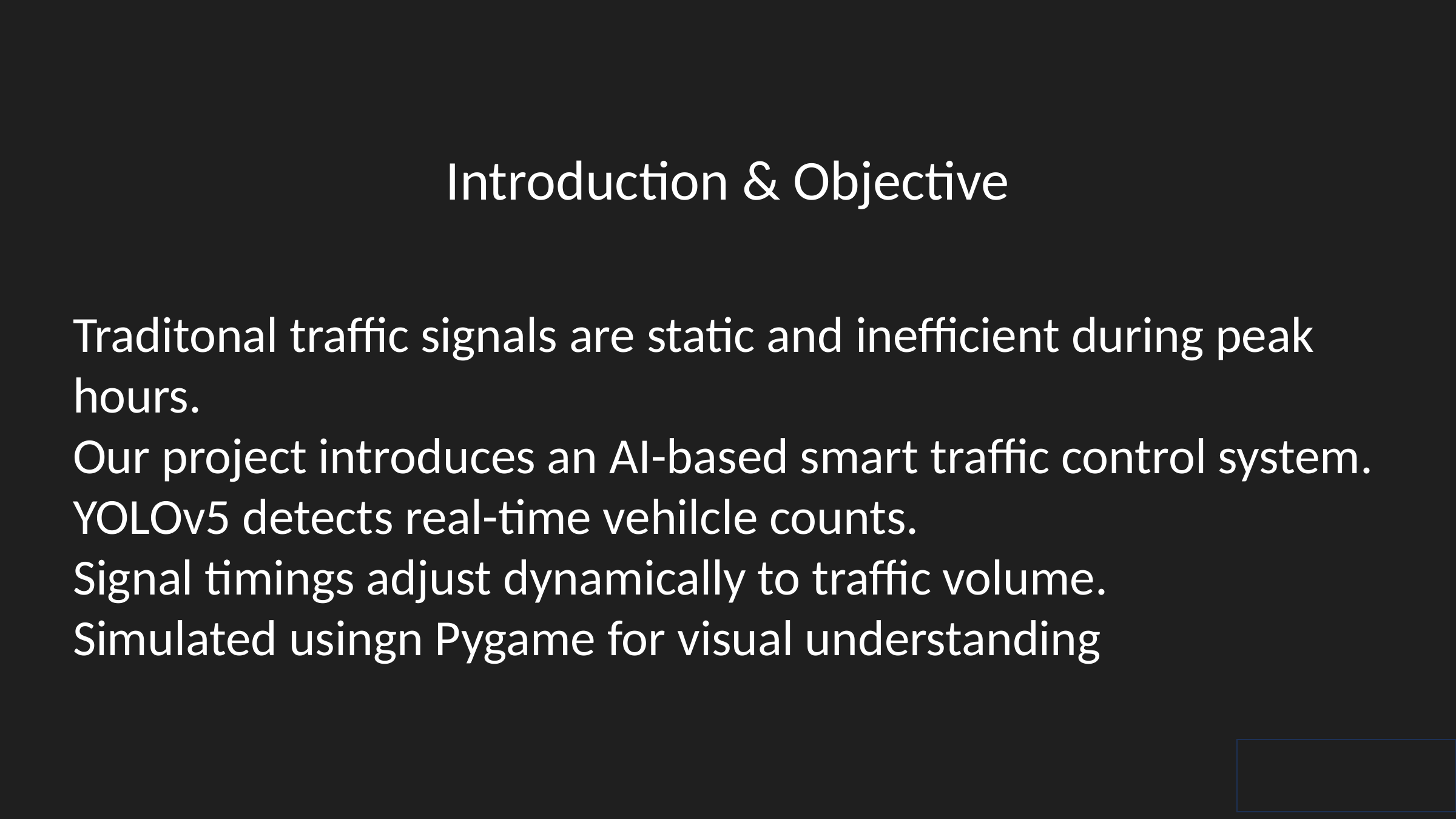

Introduction & Objective

Traditonal traffic signals are static and inefficient during peak hours.
Our project introduces an AI-based smart traffic control system.
YOLOv5 detects real-time vehilcle counts.
Signal timings adjust dynamically to traffic volume.
Simulated usingn Pygame for visual understanding